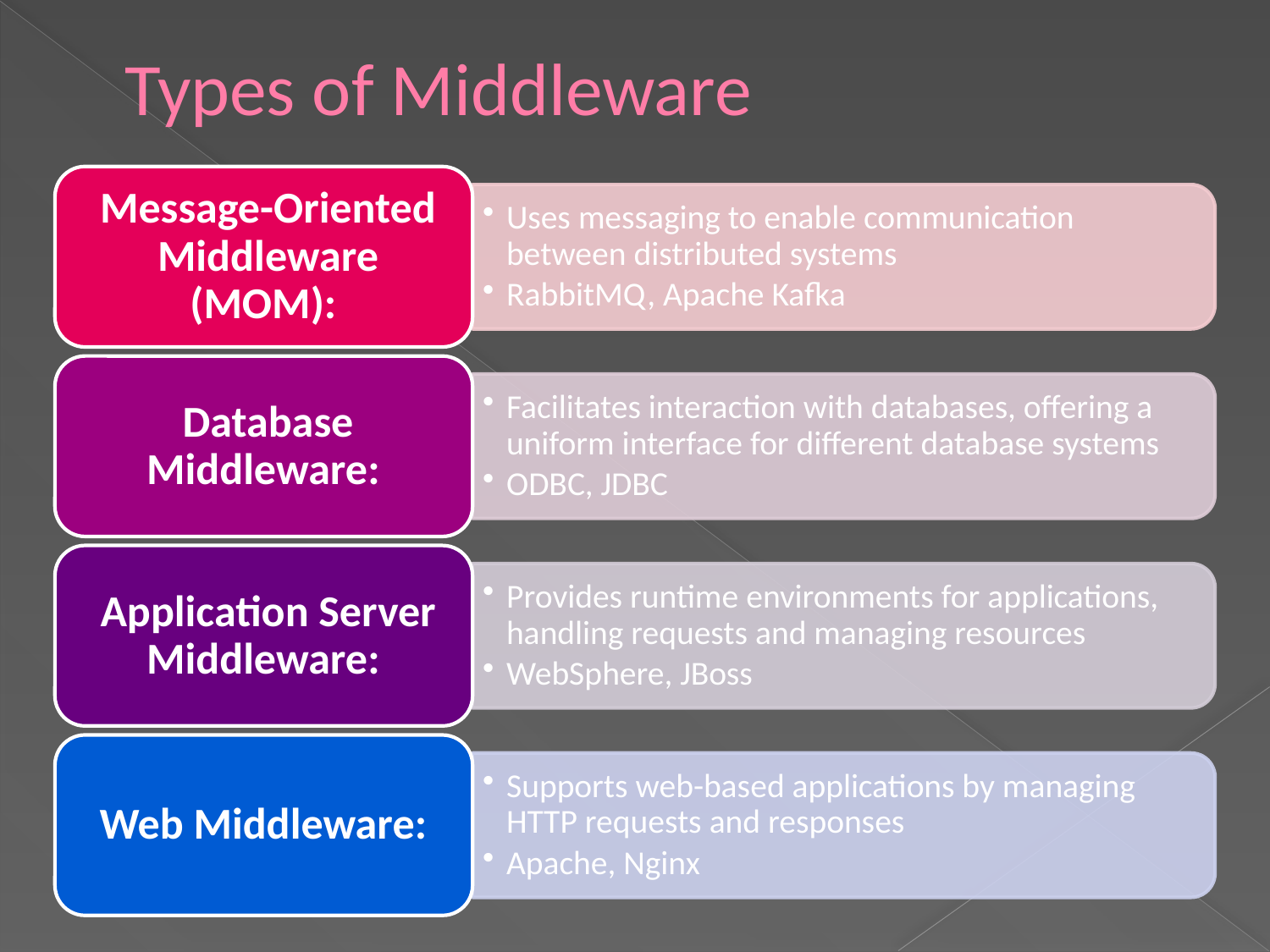

# Types of Middleware
Uses messaging to enable communication between distributed systems
RabbitMQ, Apache Kafka
Message-Oriented Middleware (MOM):
Facilitates interaction with databases, offering a uniform interface for different database systems
ODBC, JDBC
Database Middleware:
Provides runtime environments for applications, handling requests and managing resources
WebSphere, JBoss
Application Server Middleware:
Supports web-based applications by managing HTTP requests and responses
Apache, Nginx
Web Middleware: